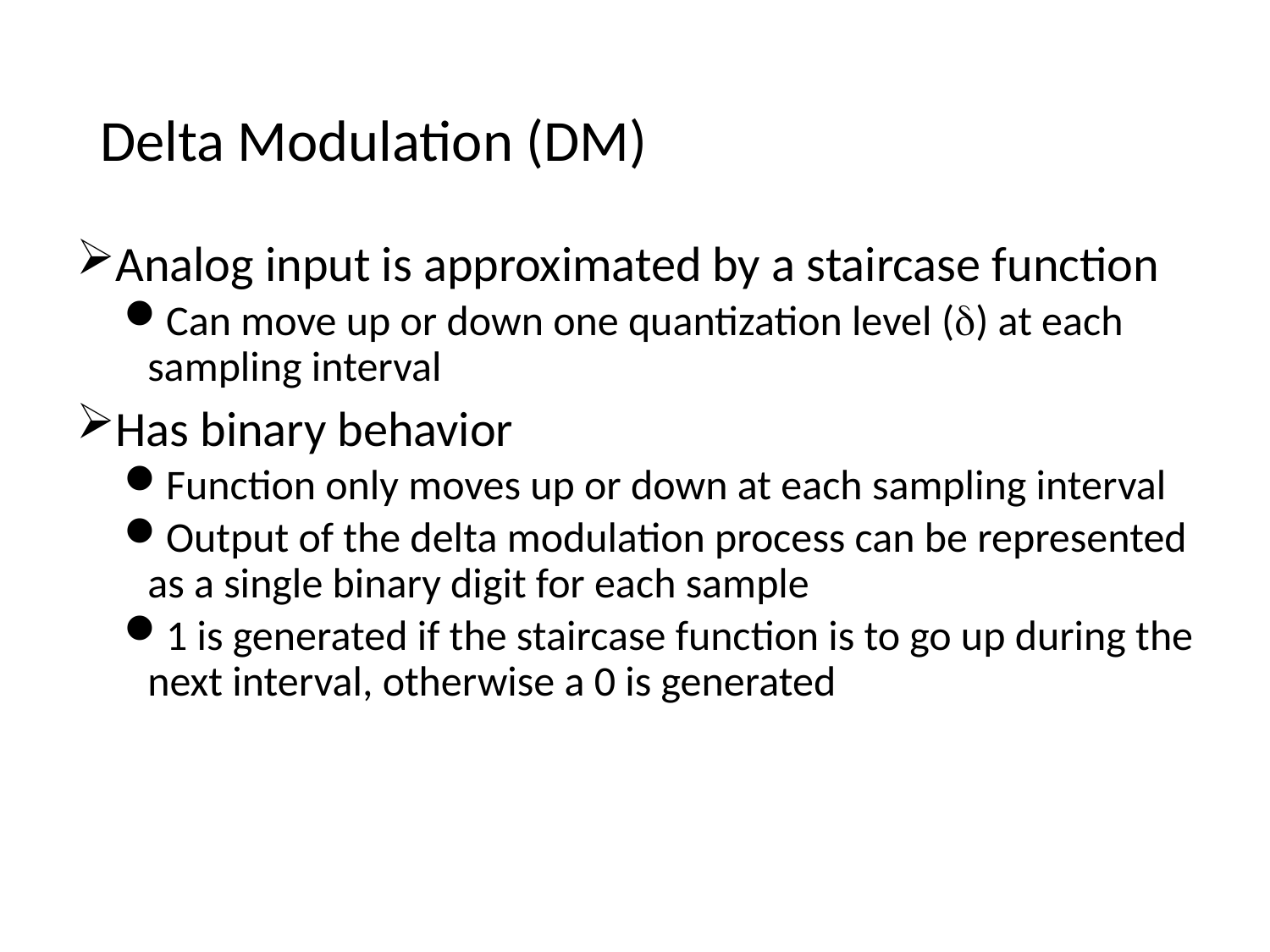

# Delta Modulation (DM)
Analog input is approximated by a staircase function
Can move up or down one quantization level (δ) at each sampling interval
Has binary behavior
Function only moves up or down at each sampling interval
Output of the delta modulation process can be represented as a single binary digit for each sample
1 is generated if the staircase function is to go up during the next interval, otherwise a 0 is generated